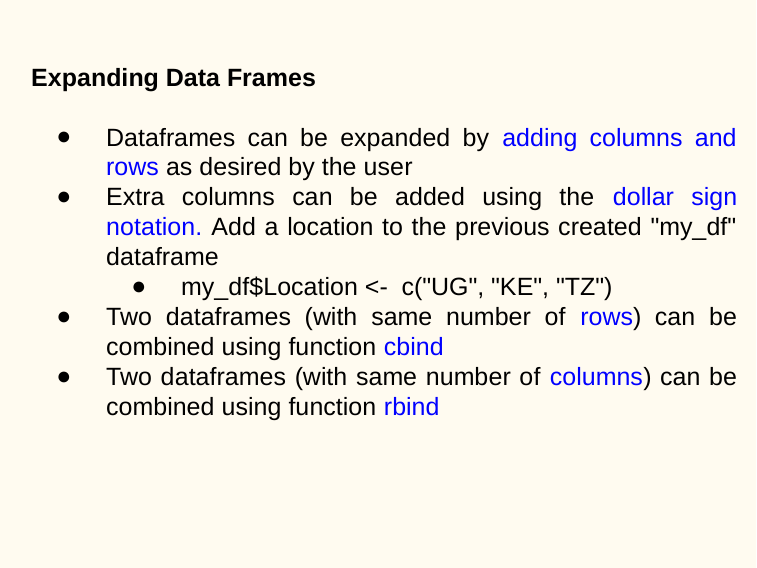

Expanding Data Frames

Dataframes can be expanded by adding columns and rows as desired by the user
Extra columns can be added using the dollar sign notation. Add a location to the previous created "my_df" dataframe
my_df$Location <-  c("UG", "KE", "TZ")
Two dataframes (with same number of rows) can be combined using function cbind
Two dataframes (with same number of columns) can be combined using function rbind